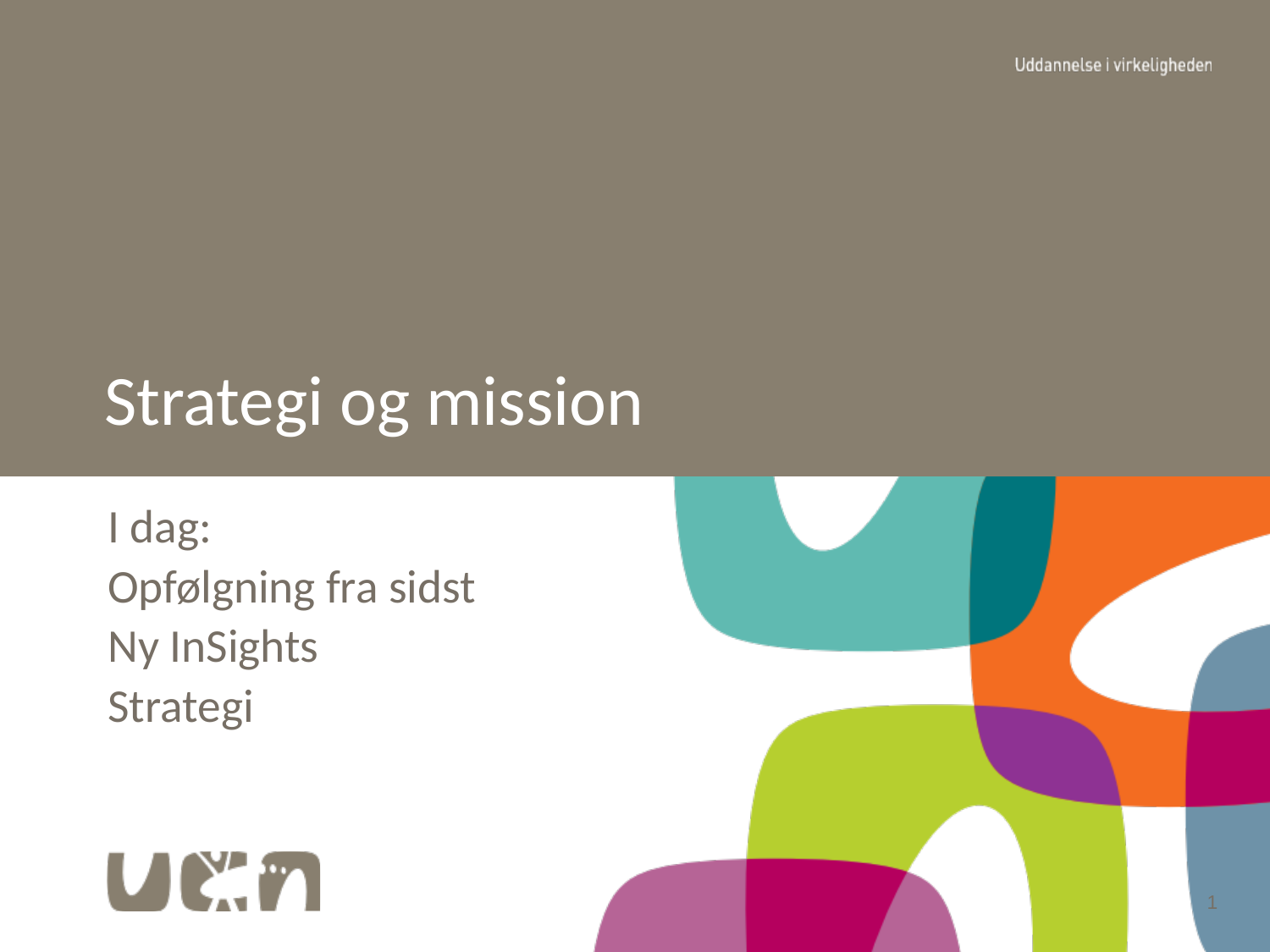

# Strategi og mission
I dag:
Opfølgning fra sidst
Ny InSights
Strategi
1